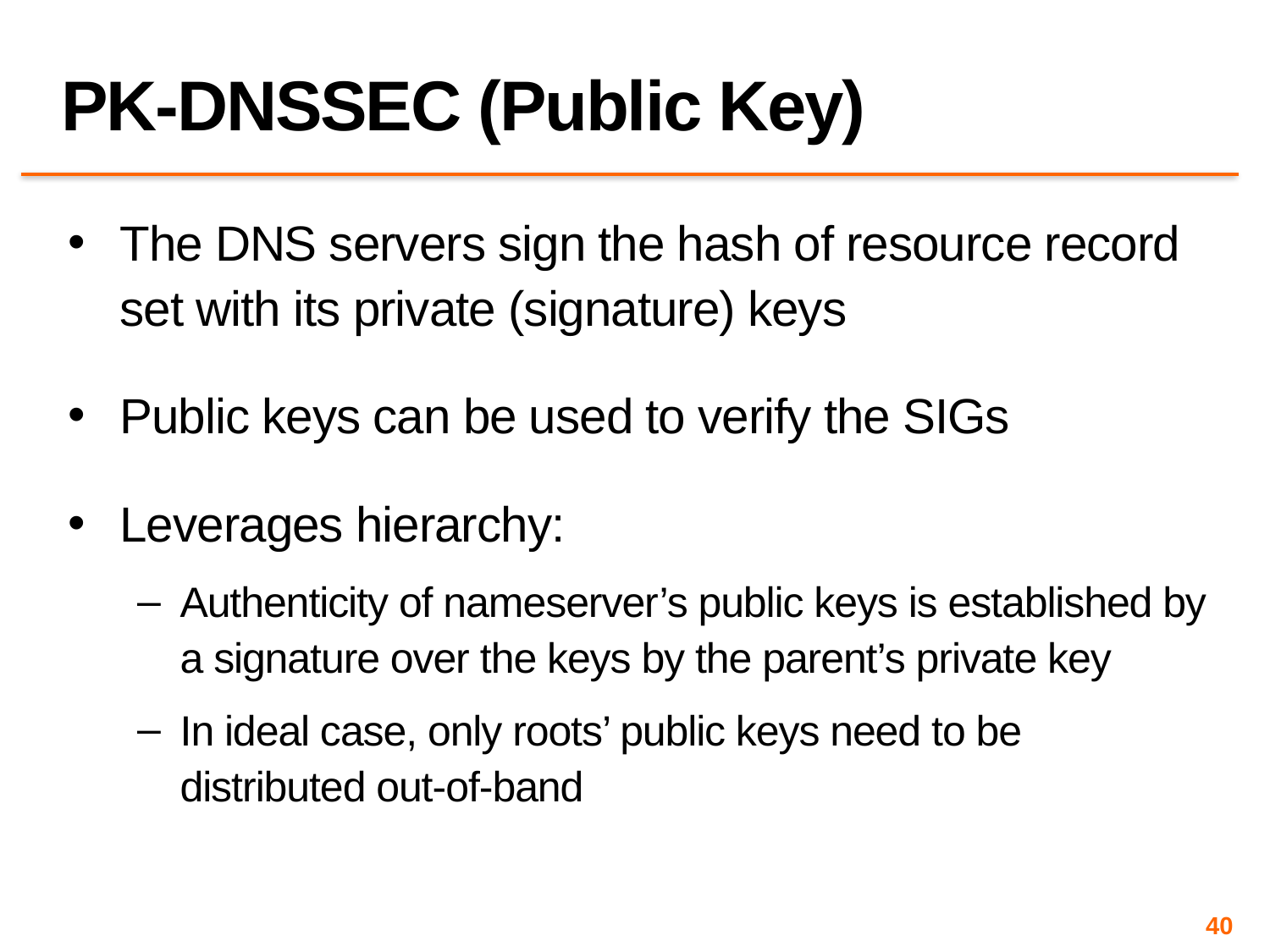

# PK-DNSSEC (Public Key)
The DNS servers sign the hash of resource record set with its private (signature) keys
Public keys can be used to verify the SIGs
Leverages hierarchy:
Authenticity of nameserver’s public keys is established by a signature over the keys by the parent’s private key
In ideal case, only roots’ public keys need to be distributed out-of-band
40